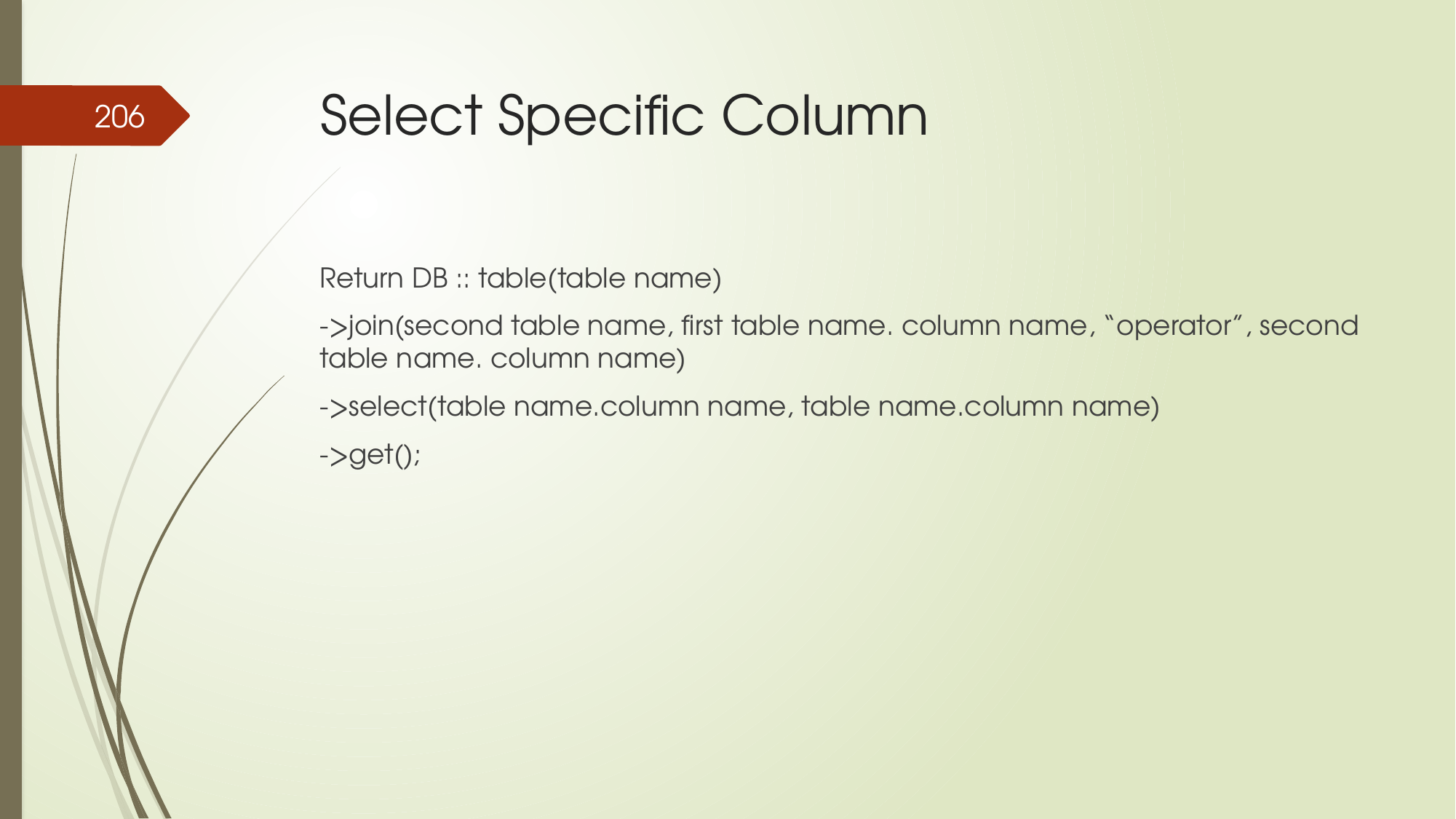

# Select Specific Column
206
Return DB :: table(table name)
->join(second table name, first table name. column name, “operator”, second table name. column name)
->select(table name.column name, table name.column name)
->get();